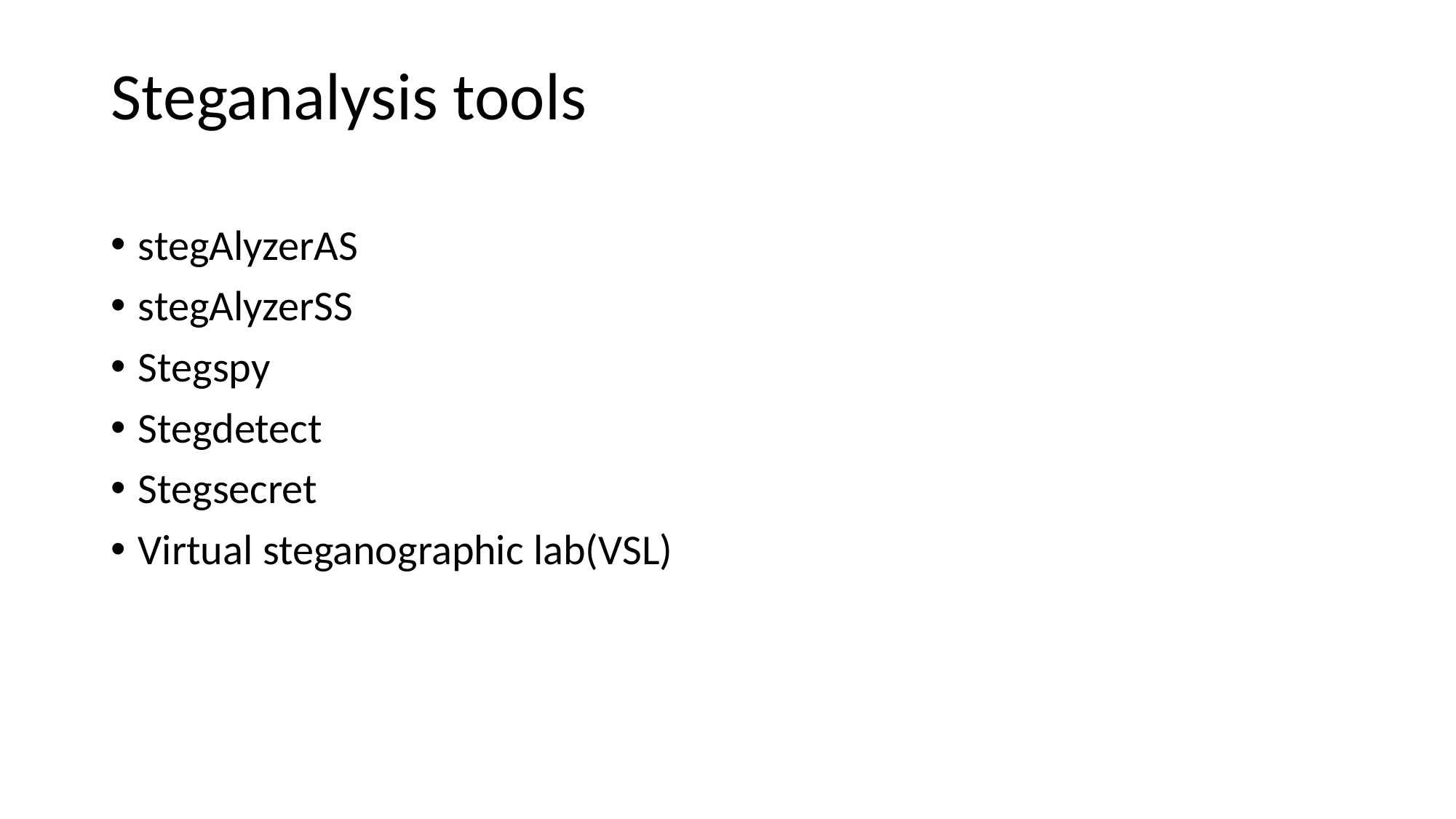

# Steganalysis tools
stegAlyzerAS
stegAlyzerSS
Stegspy
Stegdetect
Stegsecret
Virtual steganographic lab(VSL)